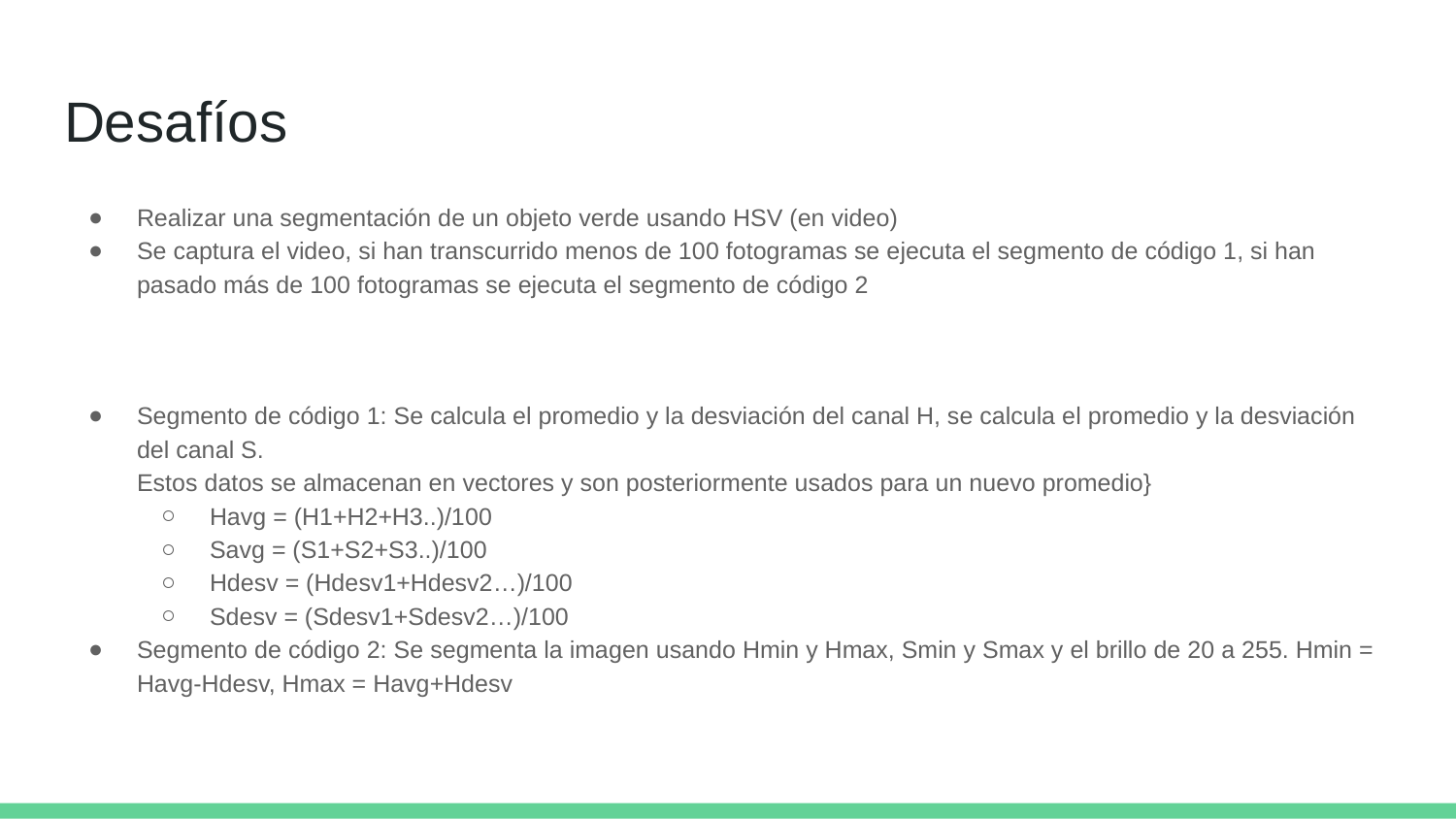

# Desafíos
Realizar una segmentación de un objeto verde usando HSV (en video)
Se captura el video, si han transcurrido menos de 100 fotogramas se ejecuta el segmento de código 1, si han pasado más de 100 fotogramas se ejecuta el segmento de código 2

Segmento de código 1: Se calcula el promedio y la desviación del canal H, se calcula el promedio y la desviación del canal S.
Estos datos se almacenan en vectores y son posteriormente usados para un nuevo promedio}
Havg = (H1+H2+H3..)/100
Savg = (S1+S2+S3..)/100
Hdesv = (Hdesv1+Hdesv2…)/100
Sdesv = (Sdesv1+Sdesv2…)/100
Segmento de código 2: Se segmenta la imagen usando Hmin y Hmax, Smin y Smax y el brillo de 20 a 255. Hmin = Havg-Hdesv, Hmax = Havg+Hdesv